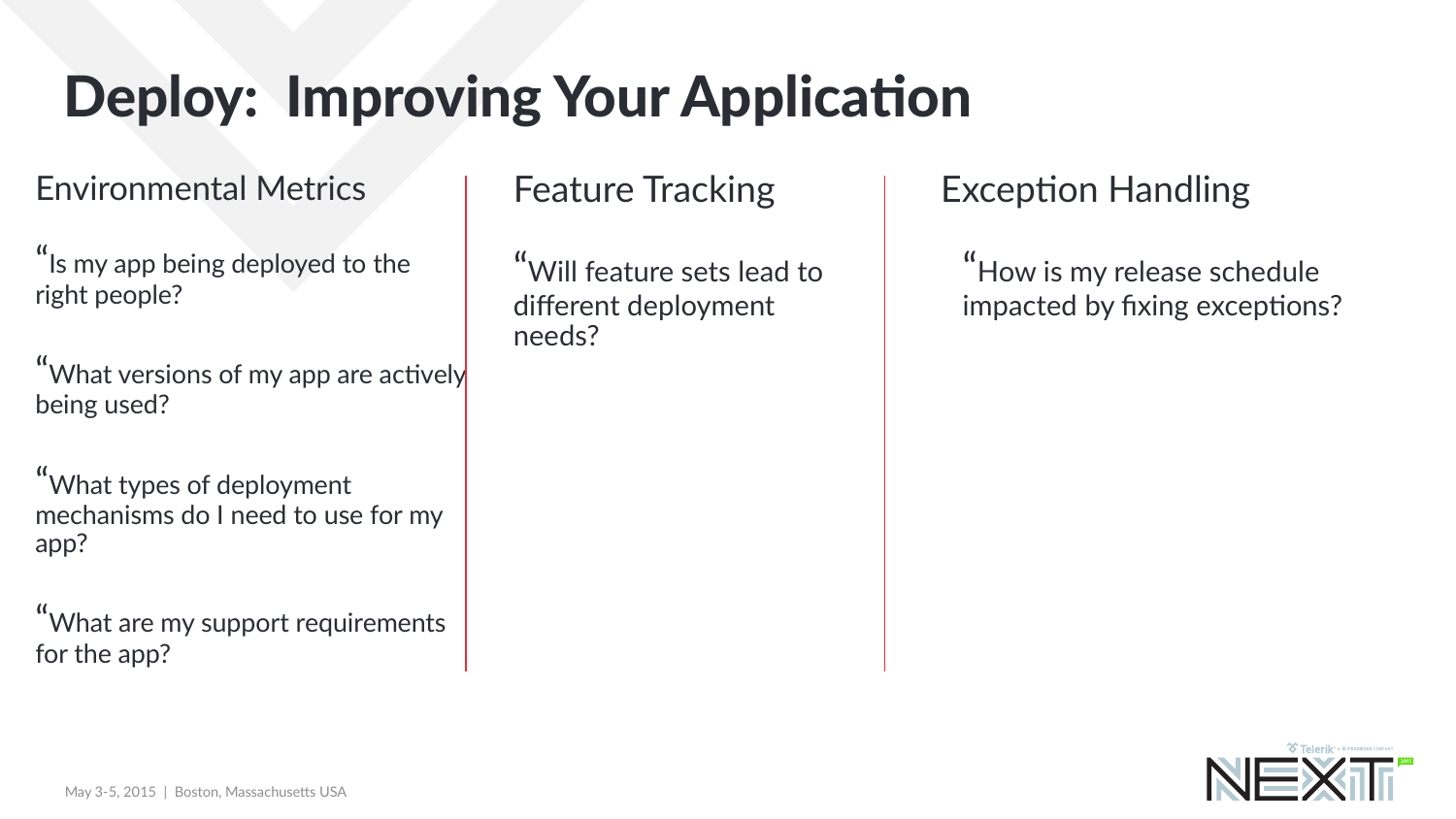

# Deploy:  Improving Your Application
Environmental Metrics

“Is my app being deployed to the right people?

“What versions of my app are actively being used?

“What types of deployment mechanisms do I need to use for my app?

“What are my support requirements for the app?
Feature Tracking

“Will feature sets lead to different deployment needs?
Exception Handling

“How is my release schedule impacted by fixing exceptions?